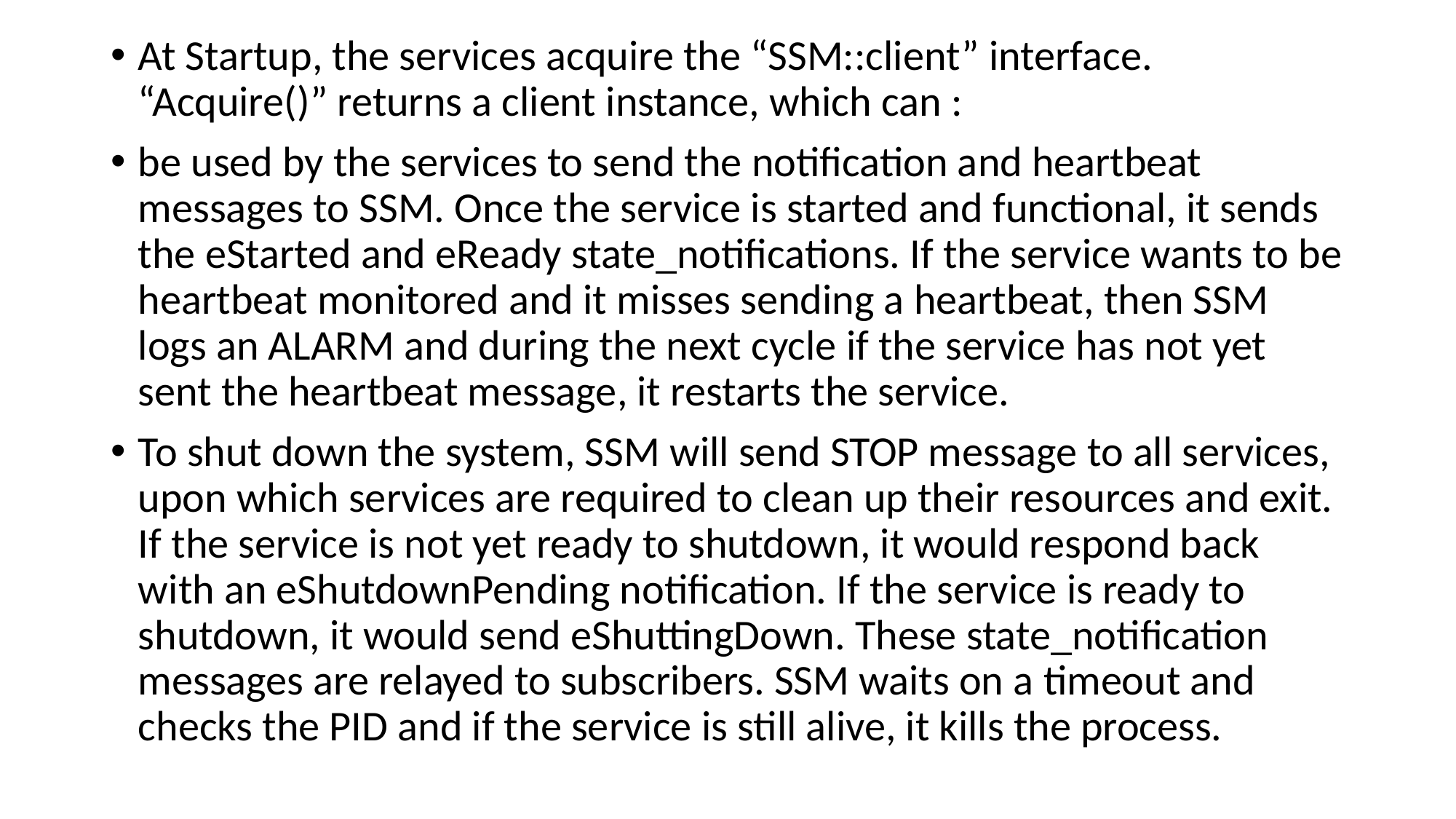

At Startup, the services acquire the “SSM::client” interface. “Acquire()” returns a client instance, which can :
be used by the services to send the notification and heartbeat messages to SSM. Once the service is started and functional, it sends the eStarted and eReady state_notifications. If the service wants to be heartbeat monitored and it misses sending a heartbeat, then SSM logs an ALARM and during the next cycle if the service has not yet sent the heartbeat message, it restarts the service.
To shut down the system, SSM will send STOP message to all services, upon which services are required to clean up their resources and exit. If the service is not yet ready to shutdown, it would respond back with an eShutdownPending notification. If the service is ready to shutdown, it would send eShuttingDown. These state_notification messages are relayed to subscribers. SSM waits on a timeout and checks the PID and if the service is still alive, it kills the process.